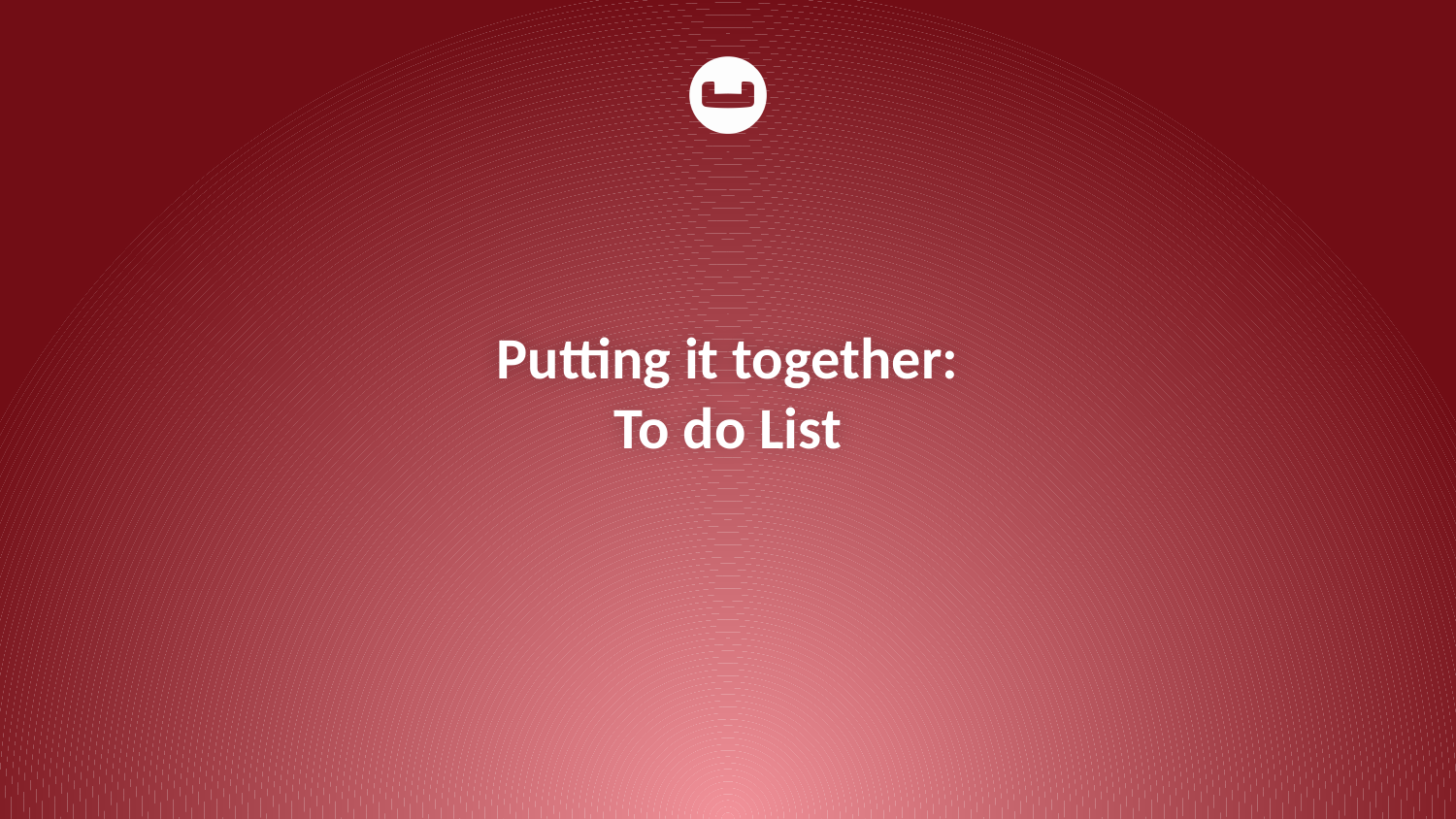

# Putting it together: To do List